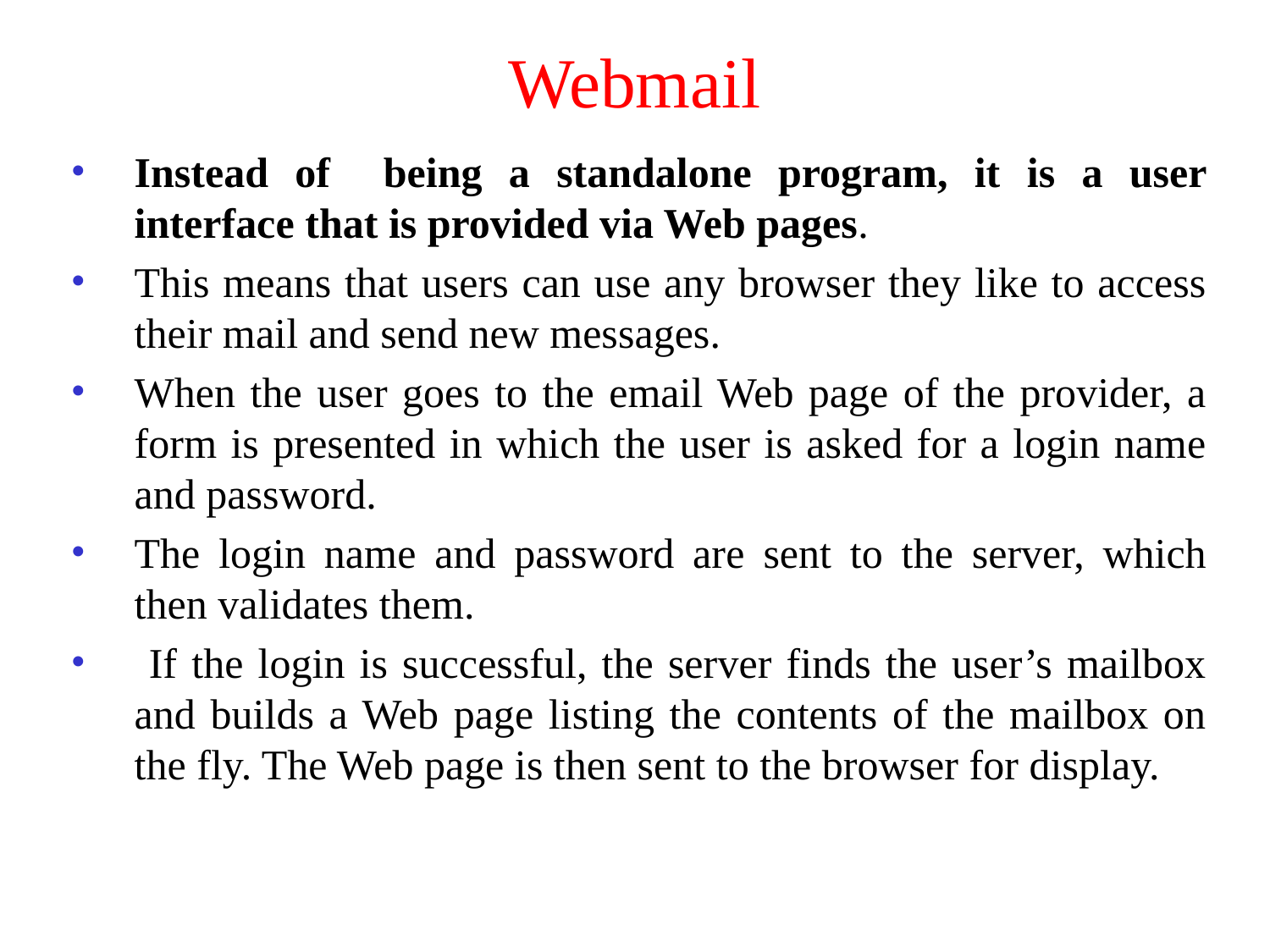

# Webmail
Instead of  being a standalone program, it is a user interface that is provided via Web pages.
This means that users can use any browser they like to access their mail and send new messages.
When the user goes to the email Web page of the provider, a form is presented in which the user is asked for a login name and password.
The login name and password are sent to the server, which then validates them.
 If the login is successful, the server finds the user’s mailbox and builds a Web page listing the contents of the mailbox on the fly. The Web page is then sent to the browser for display.